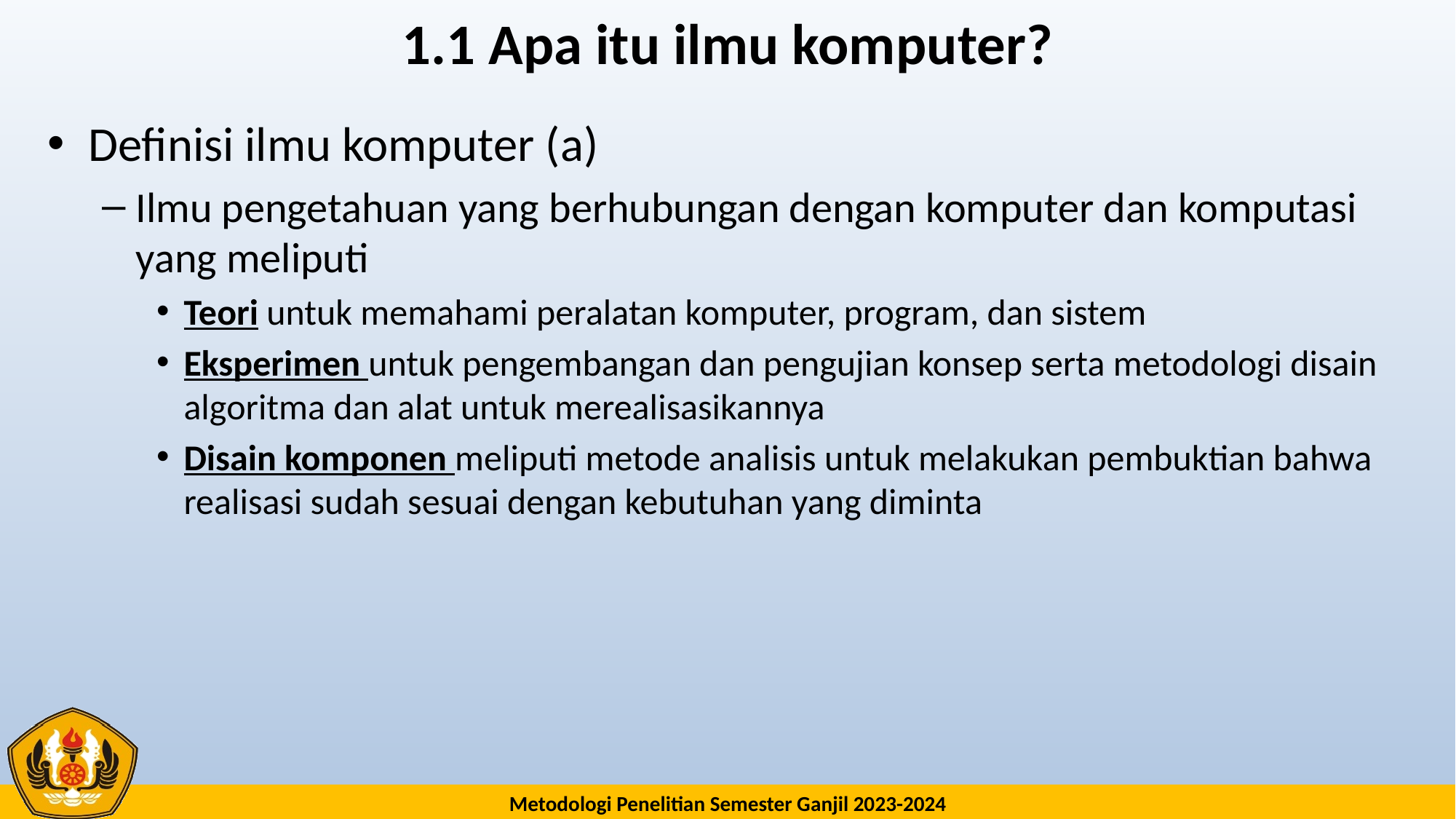

# 1.1 Apa itu ilmu komputer?
Definisi ilmu komputer (a)
Ilmu pengetahuan yang berhubungan dengan komputer dan komputasi yang meliputi
Teori untuk memahami peralatan komputer, program, dan sistem
Eksperimen untuk pengembangan dan pengujian konsep serta metodologi disain algoritma dan alat untuk merealisasikannya
Disain komponen meliputi metode analisis untuk melakukan pembuktian bahwa realisasi sudah sesuai dengan kebutuhan yang diminta